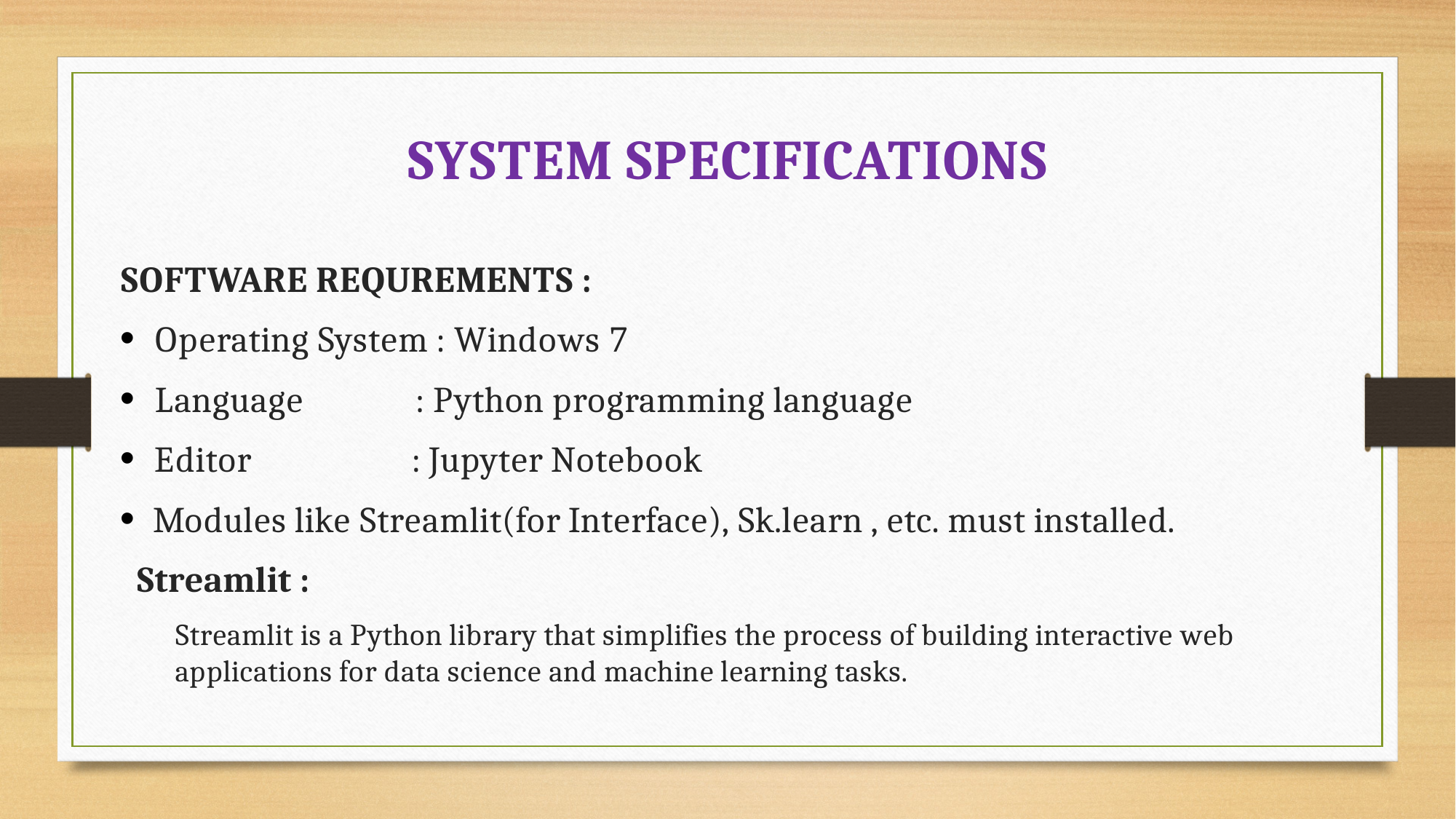

# SYSTEM SPECIFICATIONS
SOFTWARE REQUREMENTS :
Operating System : Windows 7
Language              : Python programming language
Editor                    : Jupyter Notebook
Modules like Streamlit(for Interface), Sk.learn , etc. must installed.
  Streamlit :
Streamlit is a Python library that simplifies the process of building interactive web applications for data science and machine learning tasks.